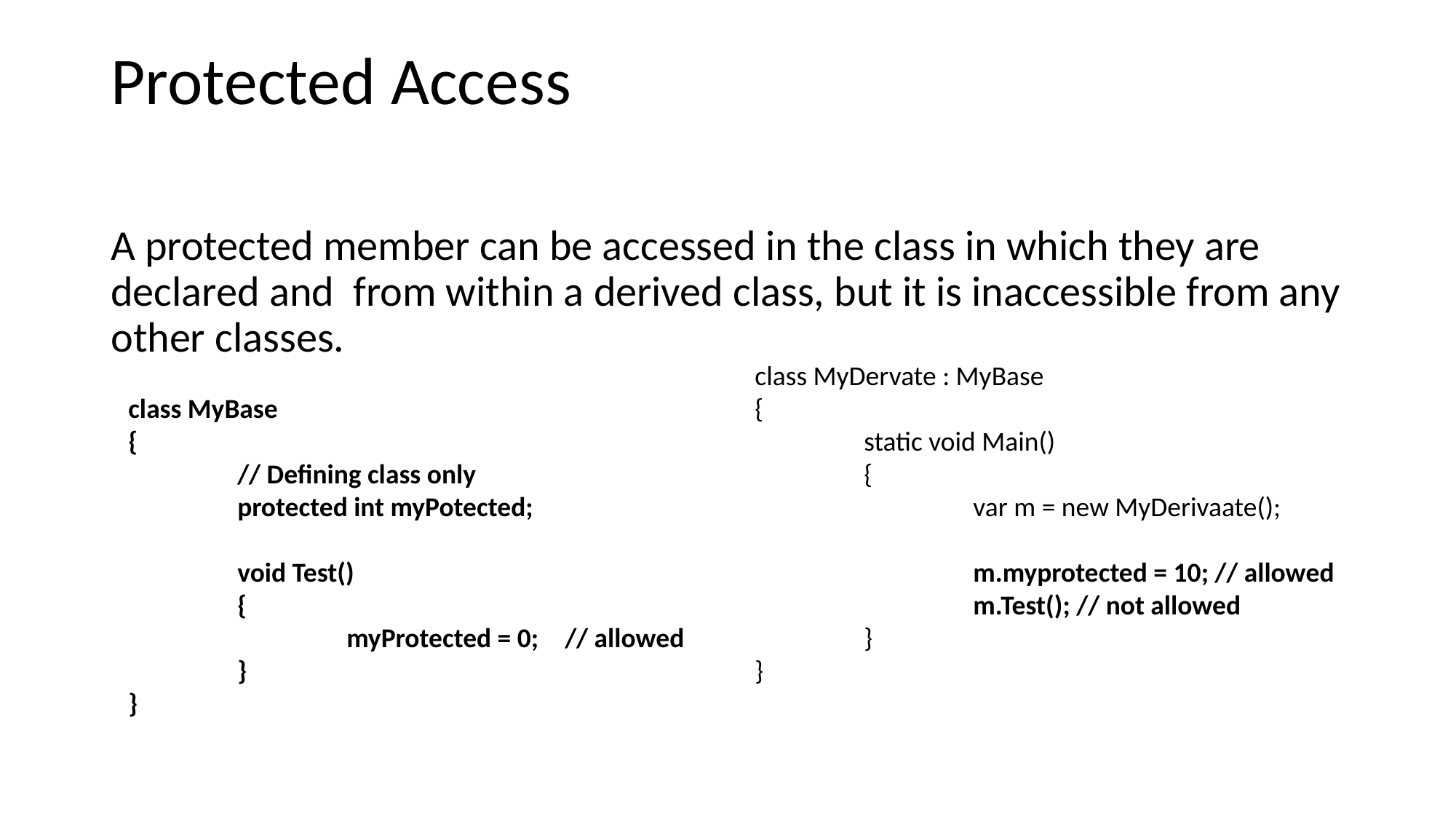

# Protected Access
A protected member can be accessed in the class in which they are declared and  from within a derived class, but it is inaccessible from any other classes.

class MyDervate : MyBase
{
	static void Main()
	{
		var m = new MyDerivaate();

		m.myprotected = 10; // allowed
		m.Test(); // not allowed
	}
}
class MyBase
{
	// Defining class only
	protected int myPotected;

	void Test()
	{
		myProtected = 0; 	// allowed
	}
}